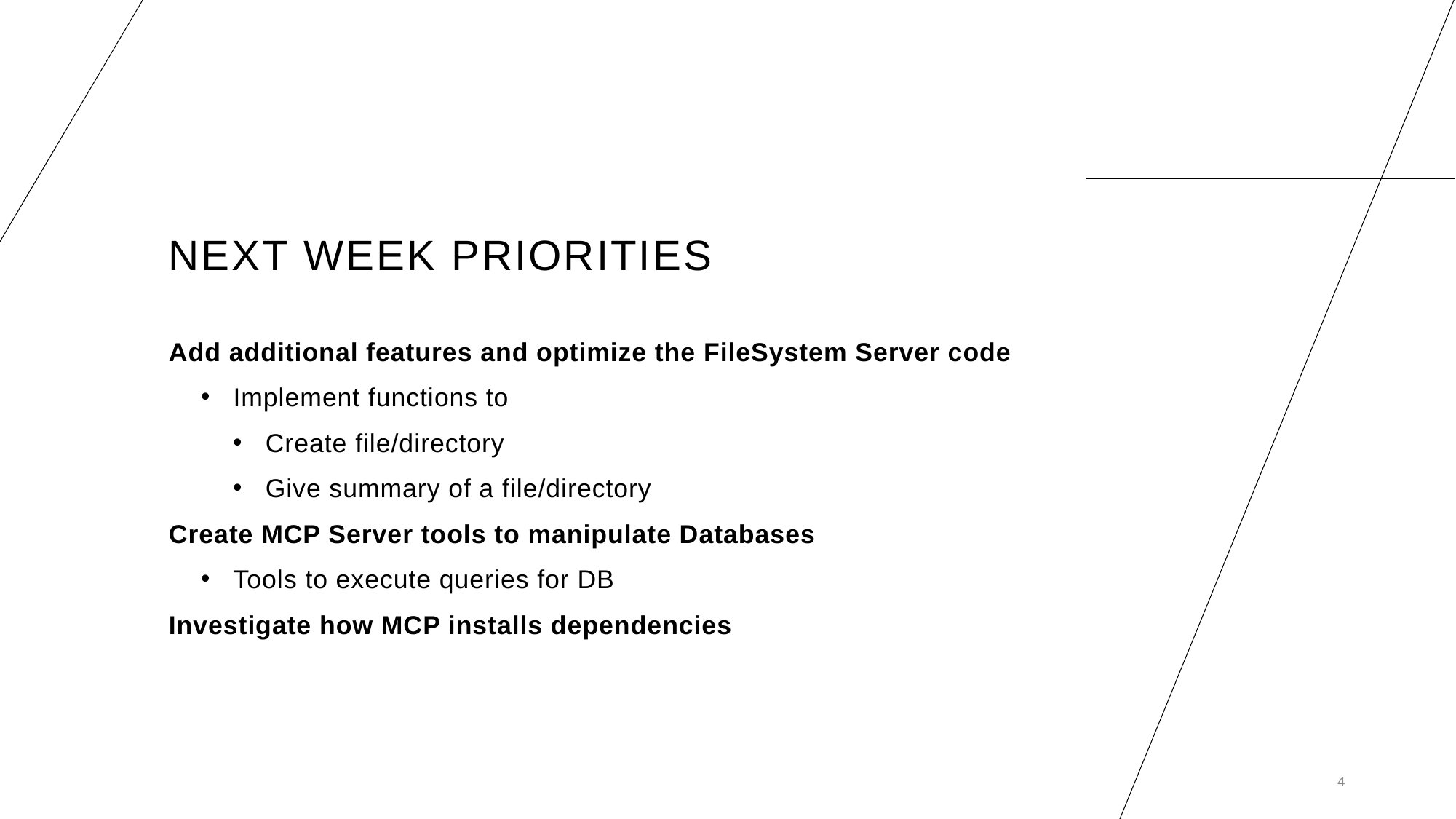

# Next Week Priorities
Add additional features and optimize the FileSystem Server code
Implement functions to
Create file/directory
Give summary of a file/directory
Create MCP Server tools to manipulate Databases
Tools to execute queries for DB
Investigate how MCP installs dependencies
4